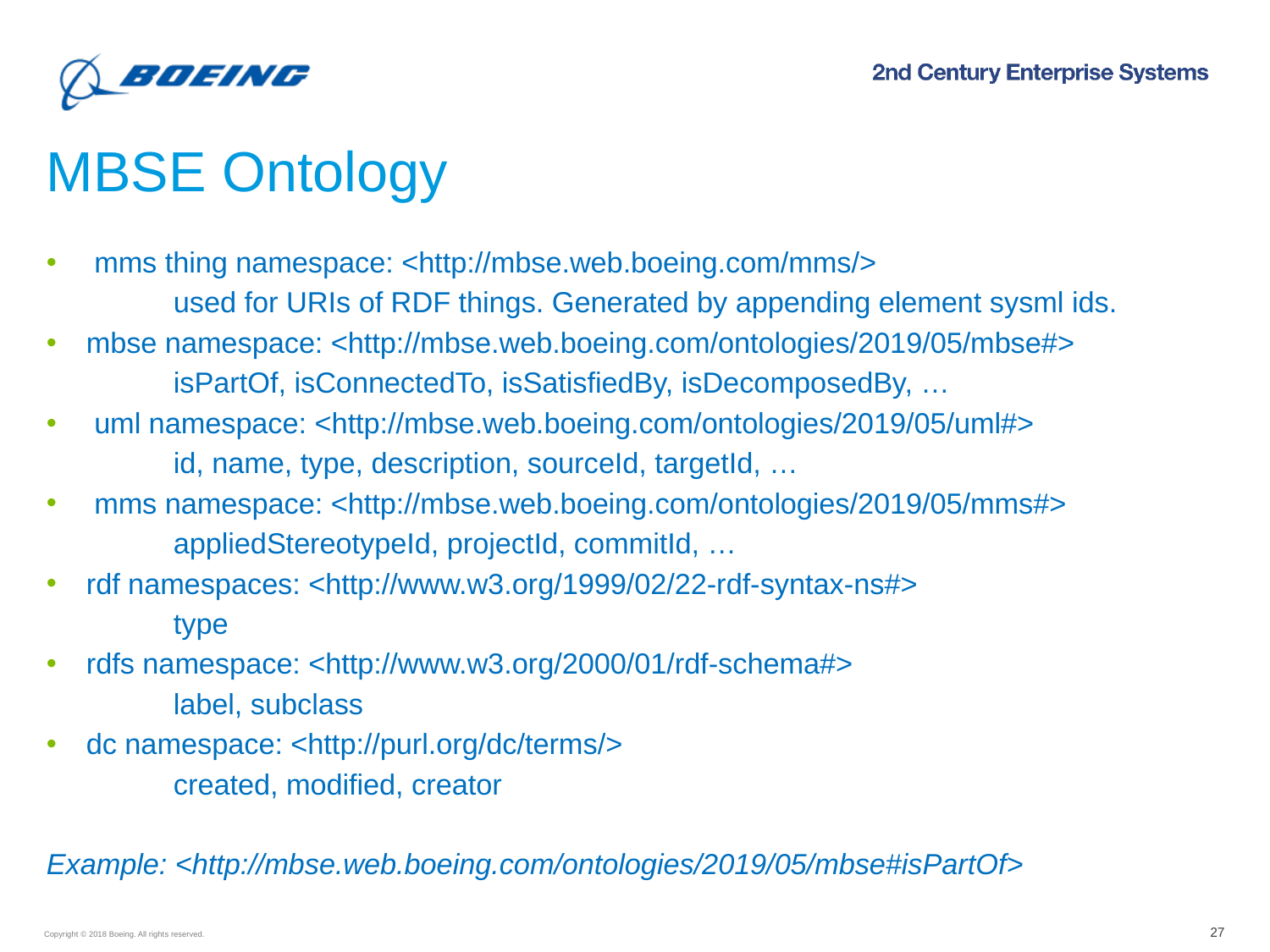

# MBSE Ontology
mms thing namespace: <http://mbse.web.boeing.com/mms/>
	used for URIs of RDF things. Generated by appending element sysml ids.
mbse namespace: <http://mbse.web.boeing.com/ontologies/2019/05/mbse#>
	isPartOf, isConnectedTo, isSatisfiedBy, isDecomposedBy, …
uml namespace: <http://mbse.web.boeing.com/ontologies/2019/05/uml#>
	id, name, type, description, sourceId, targetId, …
mms namespace: <http://mbse.web.boeing.com/ontologies/2019/05/mms#>
	appliedStereotypeId, projectId, commitId, …
rdf namespaces: <http://www.w3.org/1999/02/22-rdf-syntax-ns#>
	type
rdfs namespace: <http://www.w3.org/2000/01/rdf-schema#>
	label, subclass
dc namespace: <http://purl.org/dc/terms/>
	created, modified, creator

Example: <http://mbse.web.boeing.com/ontologies/2019/05/mbse#isPartOf>
27